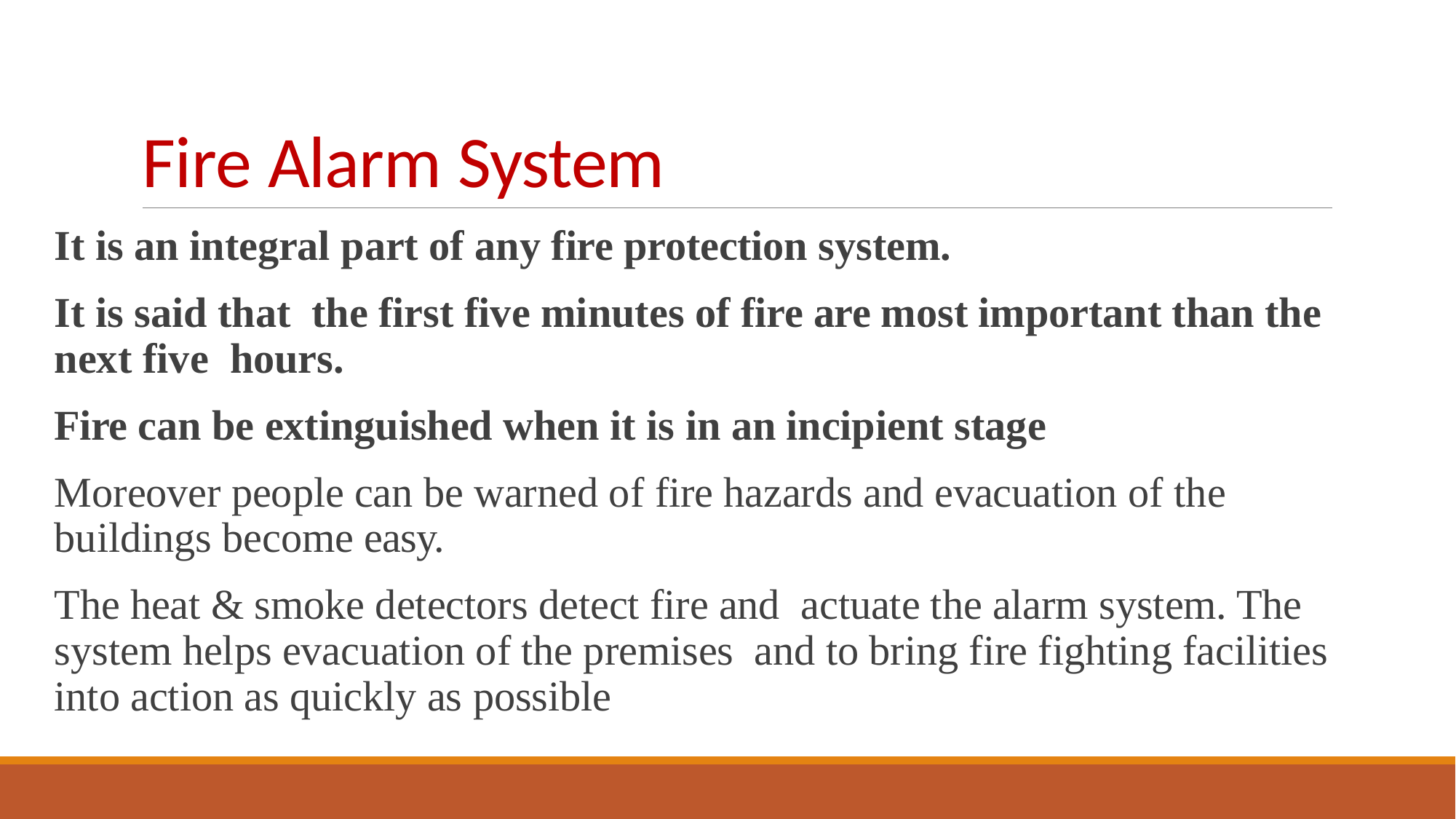

# Fire Alarm System
It is an integral part of any fire protection system.
It is said that  the first five minutes of fire are most important than the next five  hours.
Fire can be extinguished when it is in an incipient stage
Moreover people can be warned of fire hazards and evacuation of the  buildings become easy.
The heat & smoke detectors detect fire and  actuate the alarm system. The system helps evacuation of the premises  and to bring fire fighting facilities into action as quickly as possible